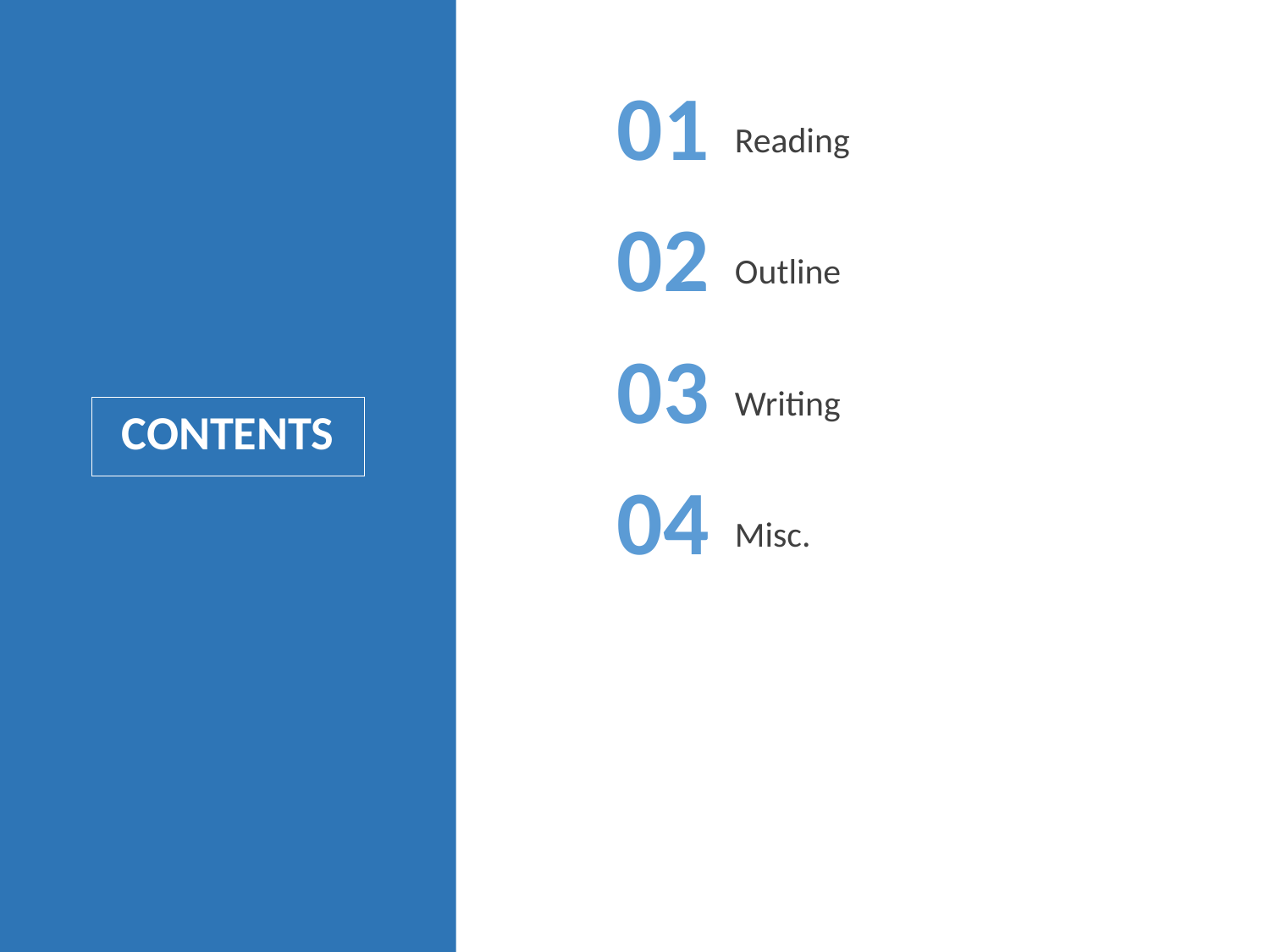

01
Reading
02
Outline
03
Writing
CONTENTS
04
Misc.